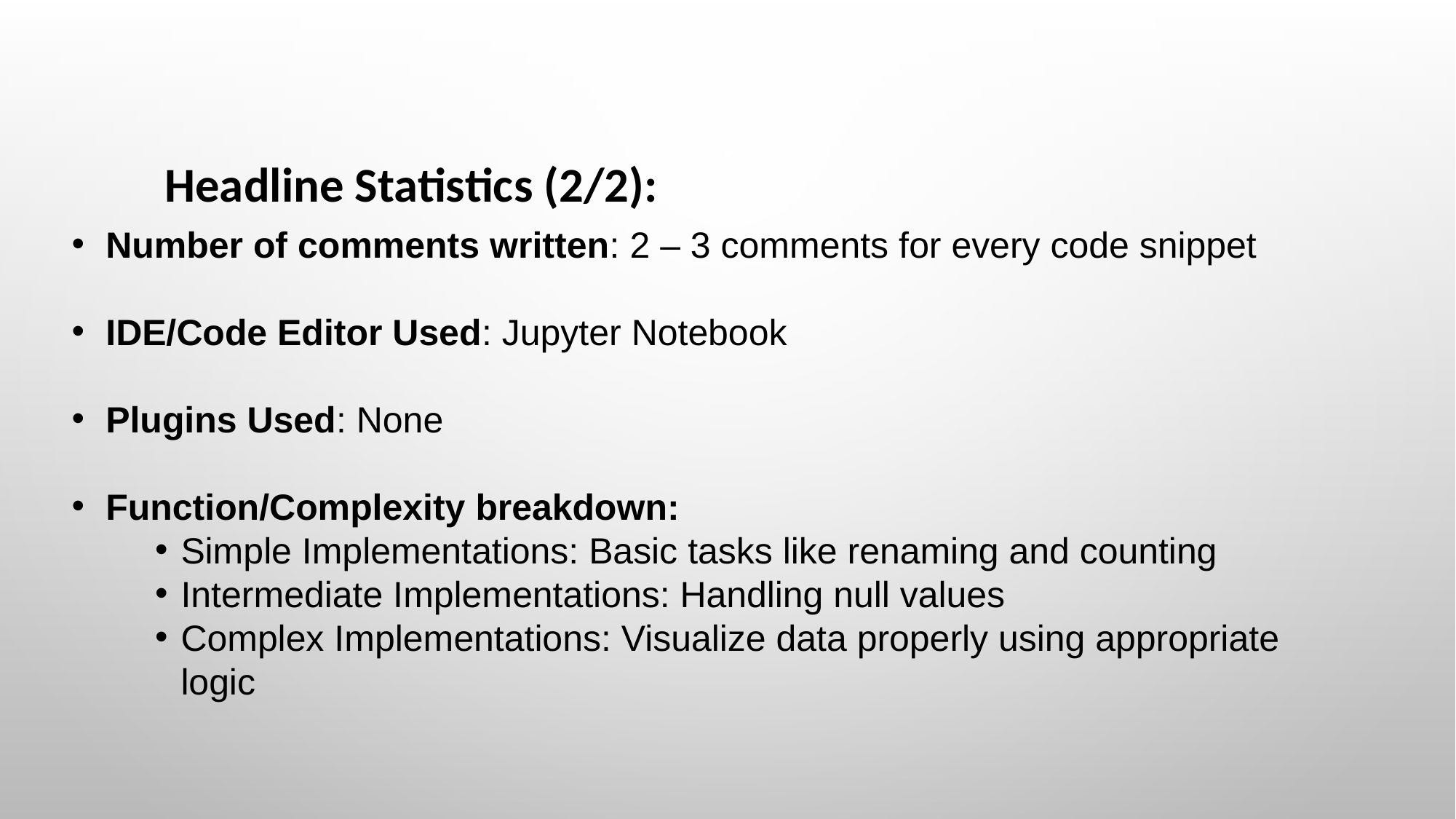

Headline Statistics (2/2):
Number of comments written: 2 – 3 comments for every code snippet

IDE/Code Editor Used: Jupyter Notebook

Plugins Used: None

Function/Complexity breakdown:
Simple Implementations: Basic tasks like renaming and counting
Intermediate Implementations: Handling null values
Complex Implementations: Visualize data properly using appropriate logic